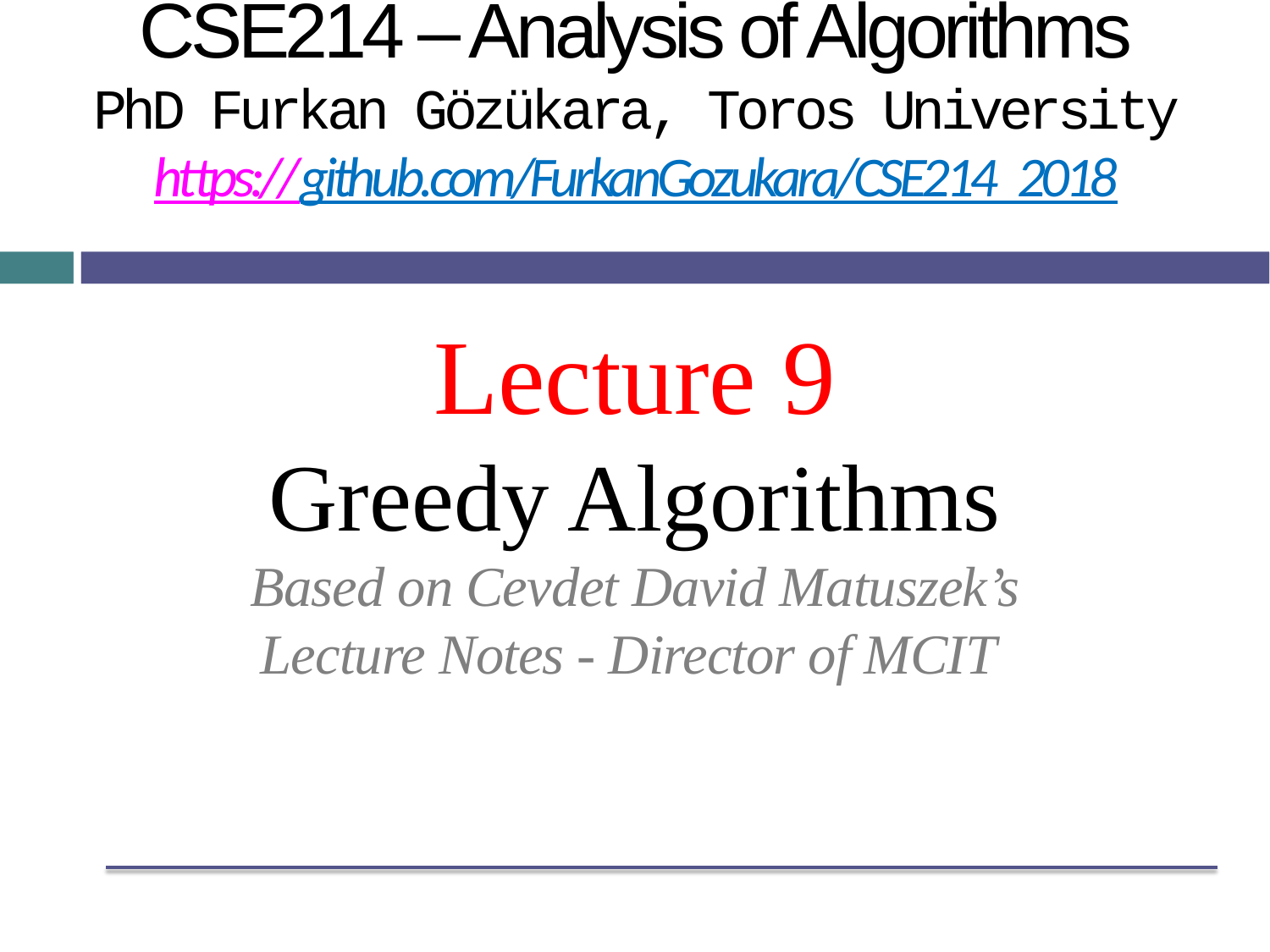

# CSE214 – Analysis of Algorithms PhD Furkan Gözükara, Toros University https://github.com/FurkanGozukara/CSE214_2018

Lecture 9
Greedy Algorithms
Based on Cevdet David Matuszek’s
Lecture Notes - Director of MCIT